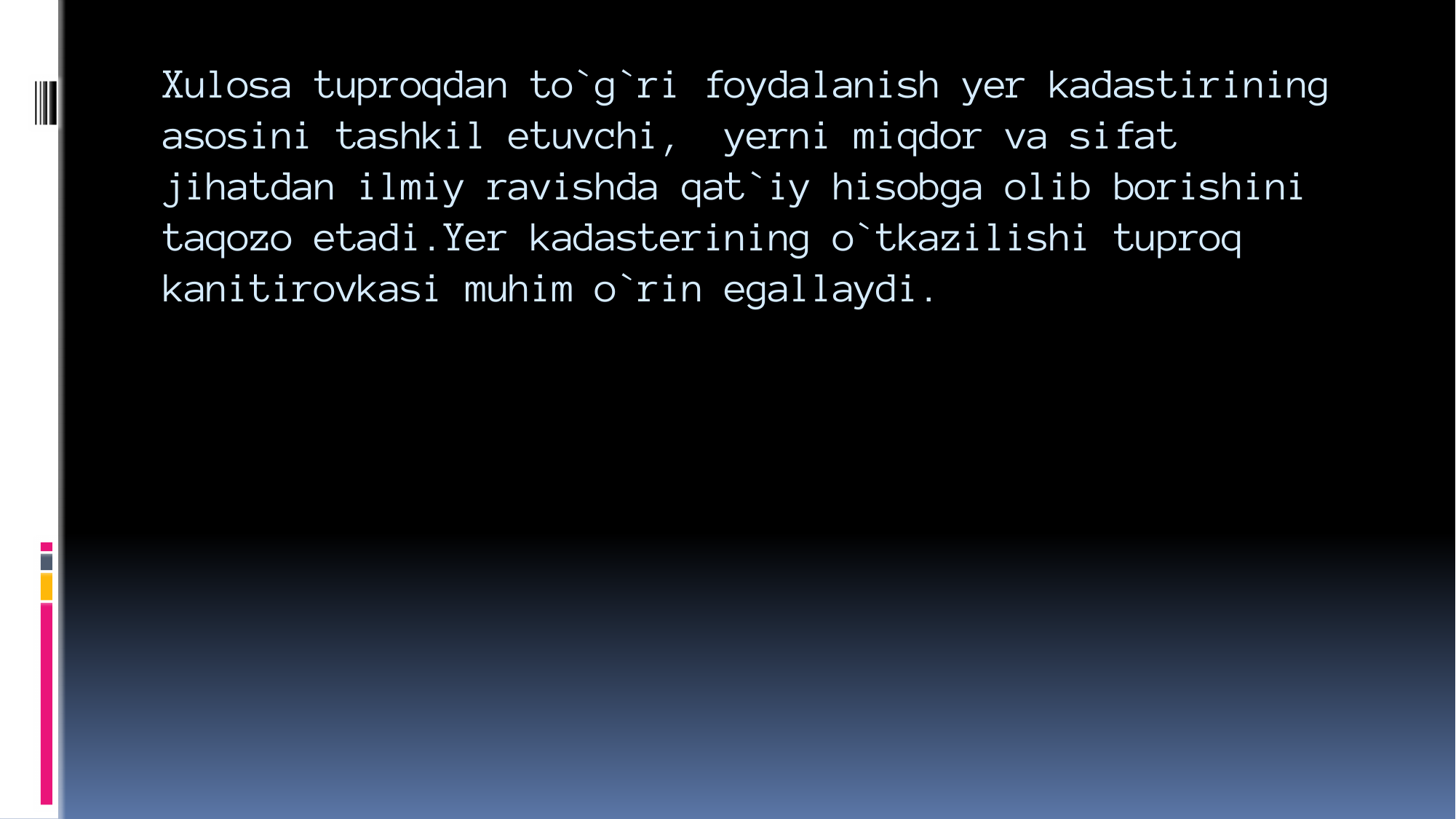

# Xulosa tuproqdan to`g`ri foydalanish yer kadastirining asosini tashkil etuvchi,  yerni miqdor va sifat jihatdan ilmiy ravishda qat`iy hisobga olib borishini taqozo etadi.Yer kadasterining o`tkazilishi tuproq kanitirovkasi muhim o`rin egallaydi.